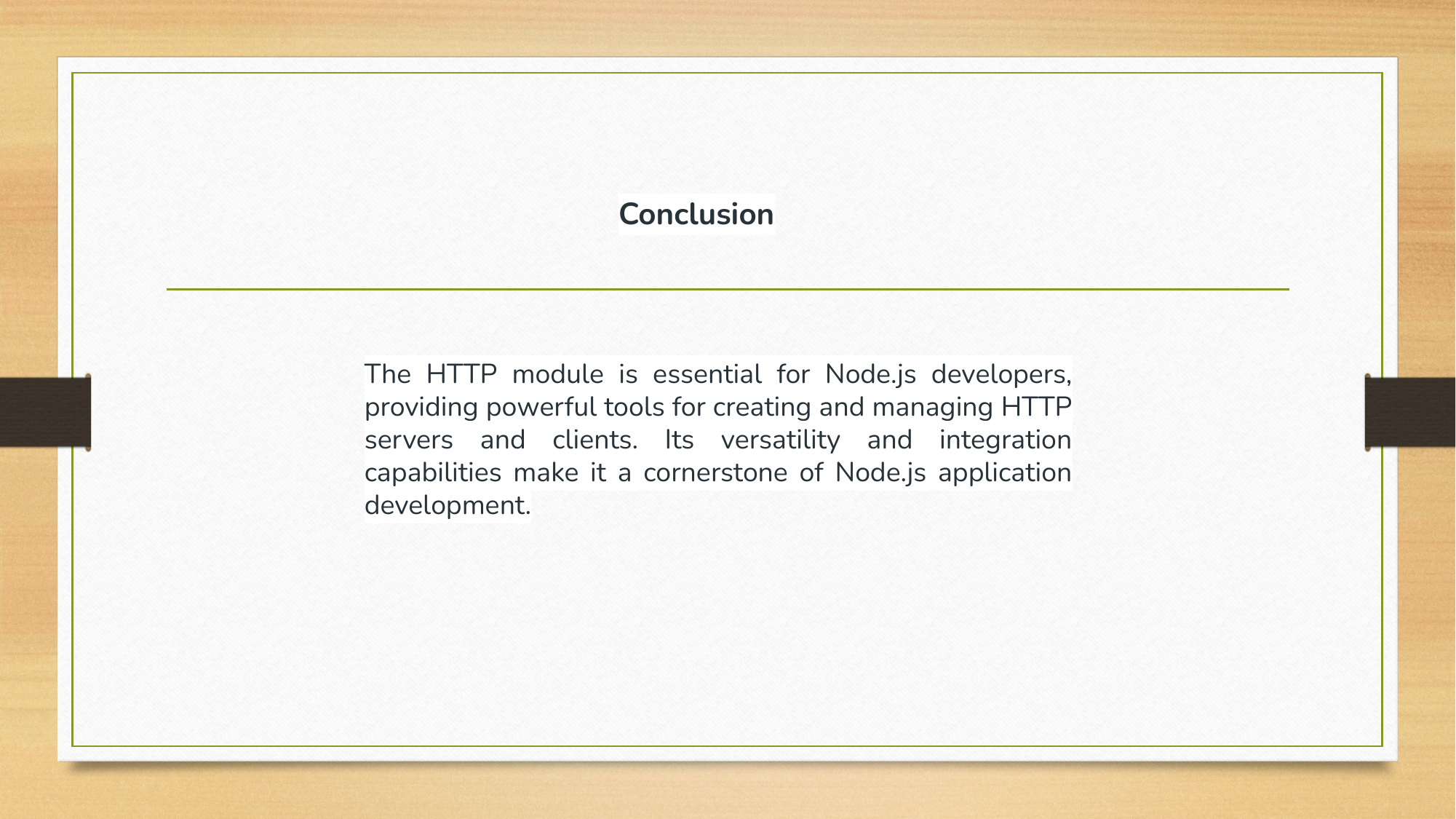

# Conclusion
The HTTP module is essential for Node.js developers, providing powerful tools for creating and managing HTTP servers and clients. Its versatility and integration capabilities make it a cornerstone of Node.js application development.